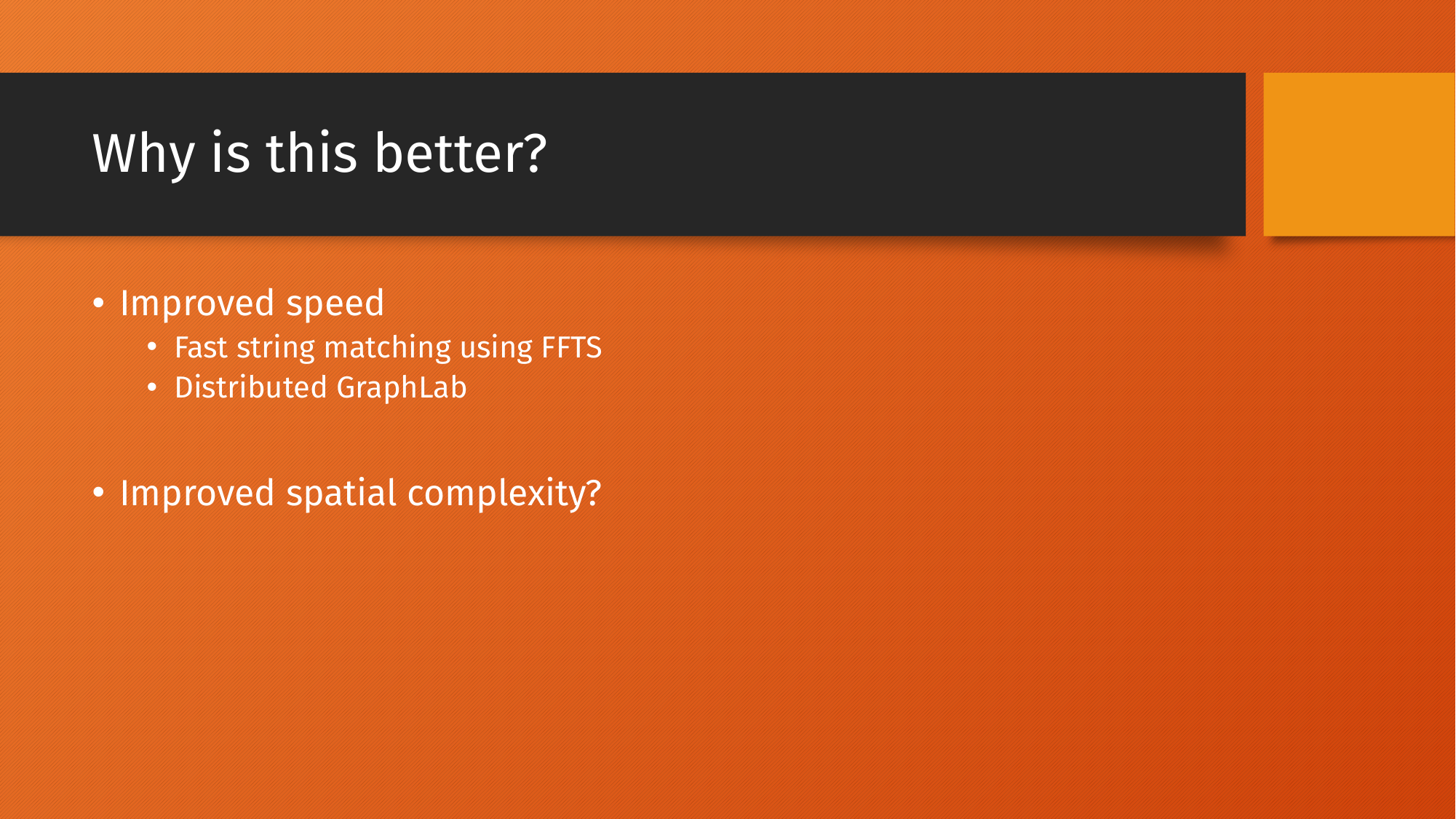

# Why is this better?
Improved speed
Fast string matching using FFTS
Distributed GraphLab

Improved spatial complexity?